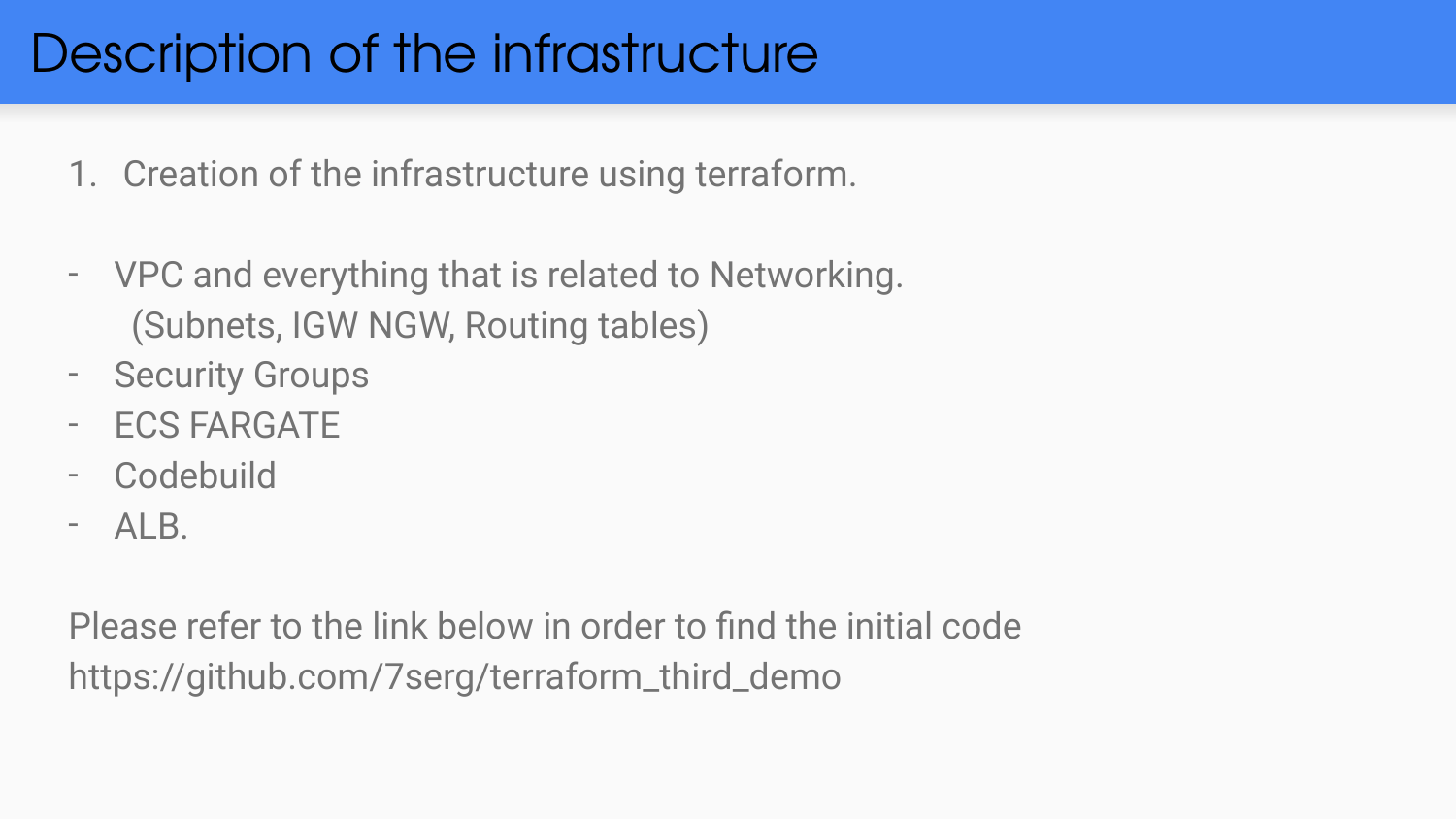

# Description of the infrastructure
Creation of the infrastructure using terraform.

VPC and everything that is related to Networking.
       (Subnets, IGW NGW, Routing tables)
Security Groups
ECS FARGATE
Codebuild
ALB.

Please refer to the link below in order to find the initial code
https://github.com/7serg/terraform_third_demo